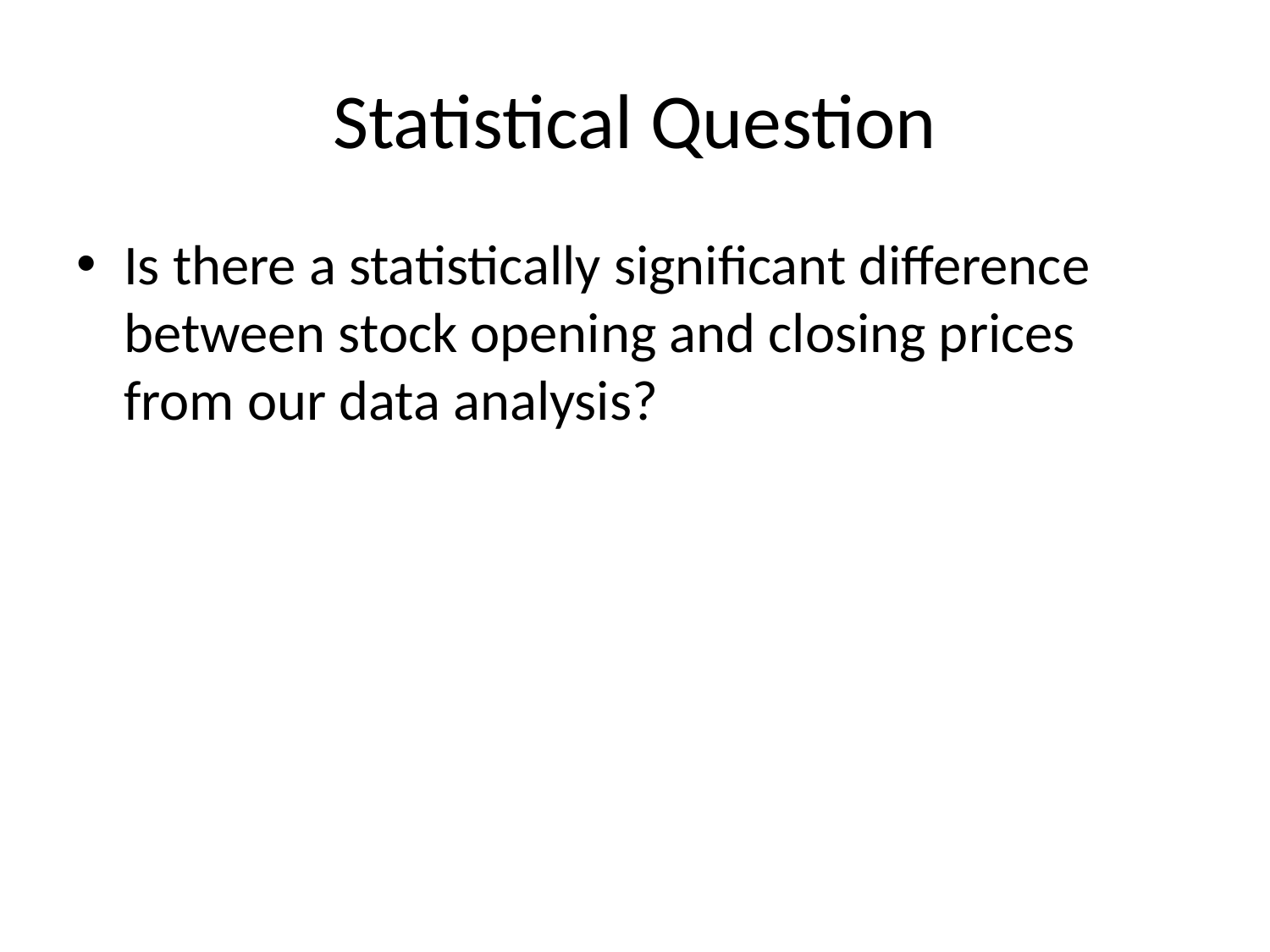

# Statistical Question
Is there a statistically significant difference between stock opening and closing prices from our data analysis?